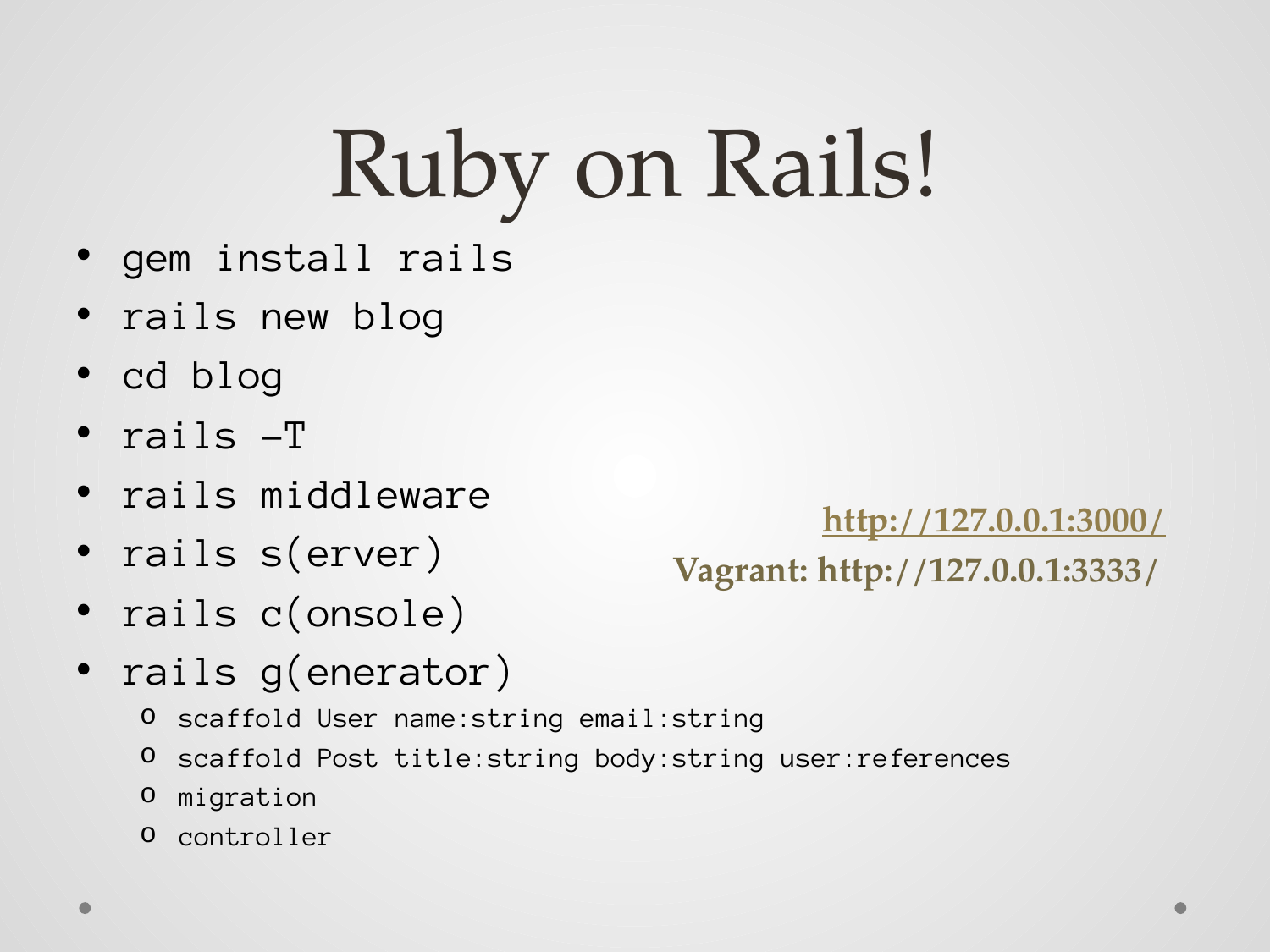

# Ruby on Rails!
gem install rails
rails new blog
cd blog
rails –T
rails middleware
rails s(erver)
rails c(onsole)
rails g(enerator)
scaffold User name:string email:string
scaffold Post title:string body:string user:references
migration
controller

http://127.0.0.1:3000/
Vagrant: http://127.0.0.1:3333/